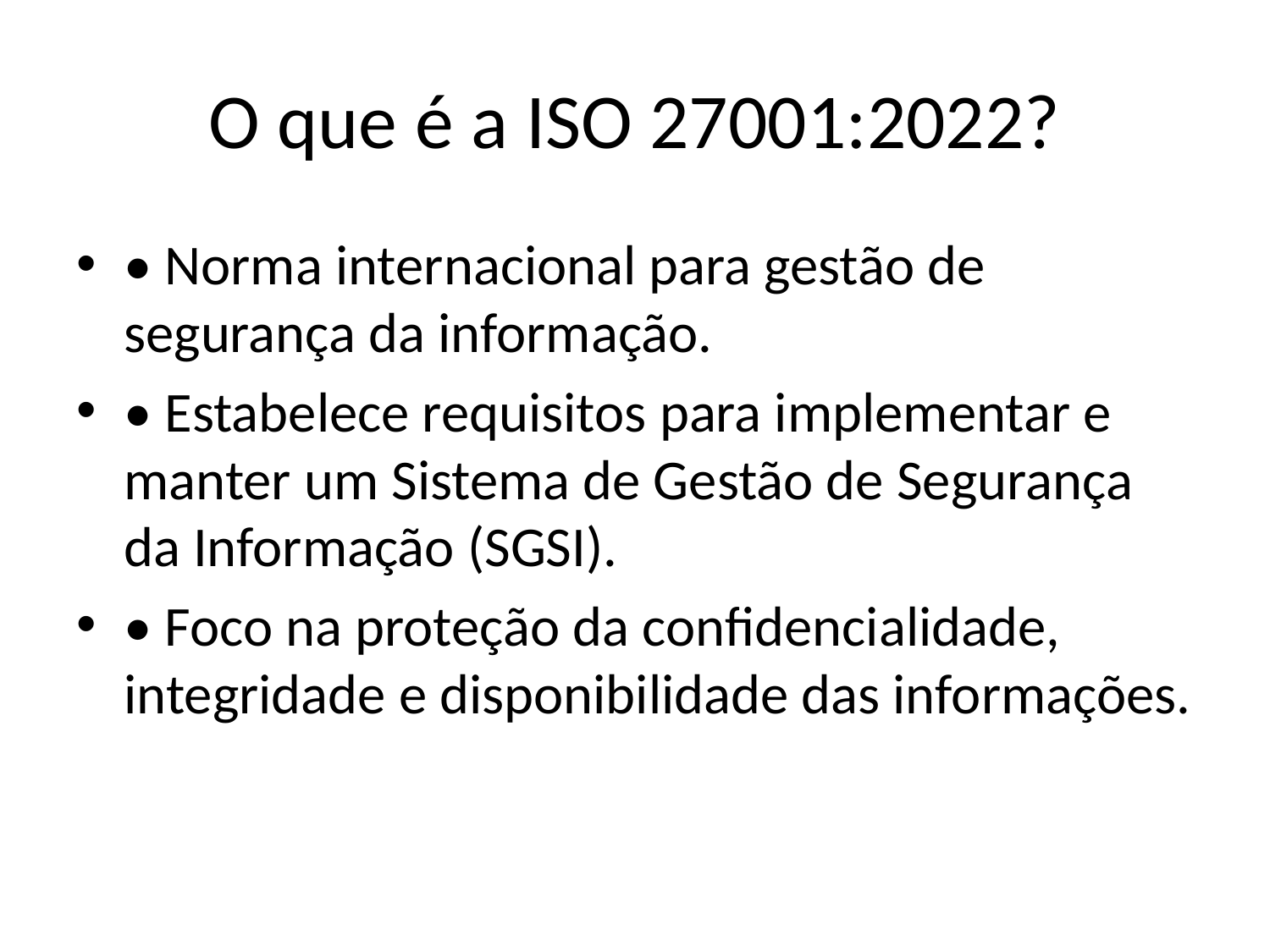

# O que é a ISO 27001:2022?
• Norma internacional para gestão de segurança da informação.
• Estabelece requisitos para implementar e manter um Sistema de Gestão de Segurança da Informação (SGSI).
• Foco na proteção da confidencialidade, integridade e disponibilidade das informações.